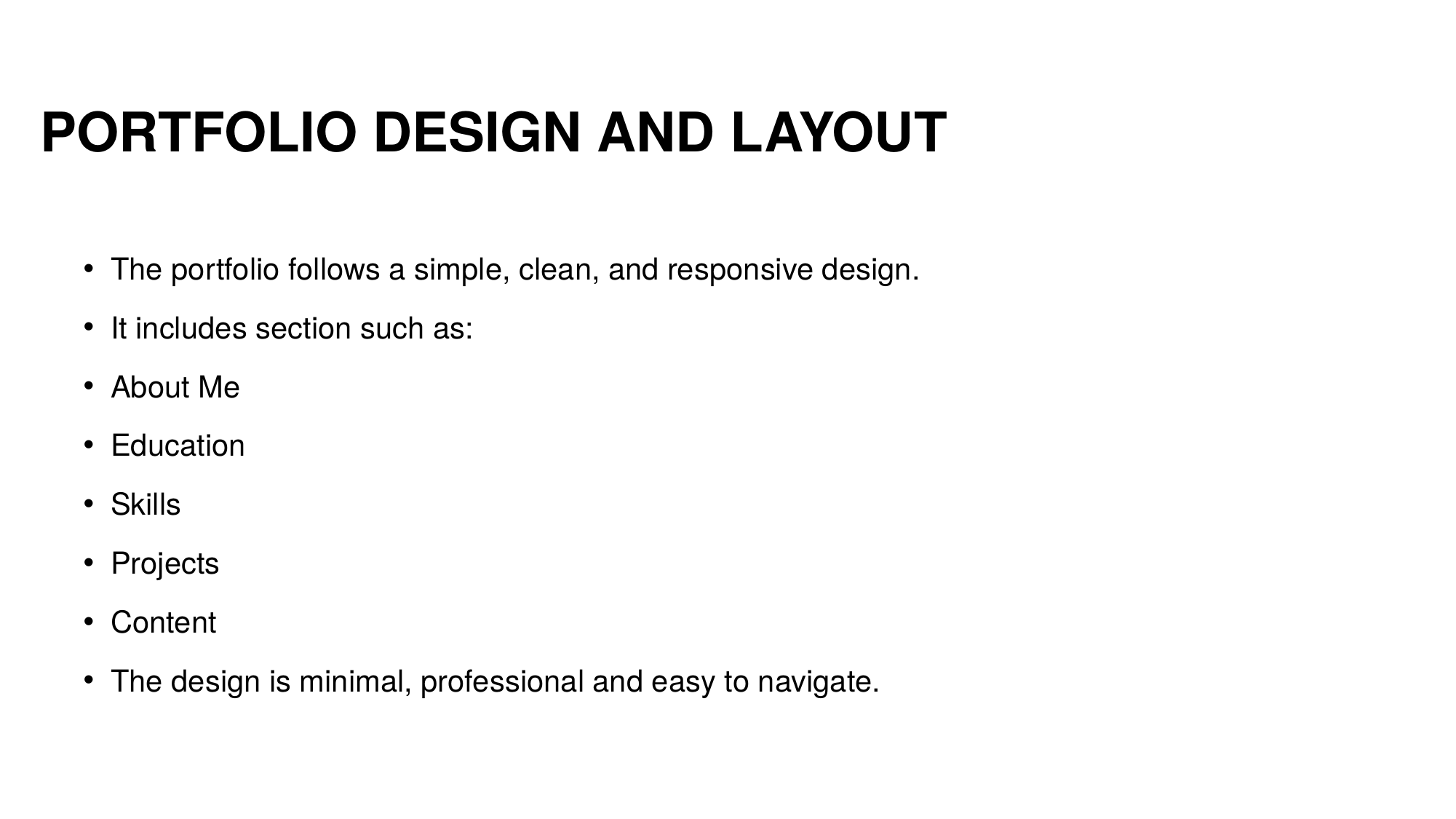

# PORTFOLIO DESIGN AND LAYOUT
The portfolio follows a simple, clean, and responsive design.
It includes section such as:
About Me
Education
Skills
Projects
Content
The design is minimal, professional and easy to navigate.